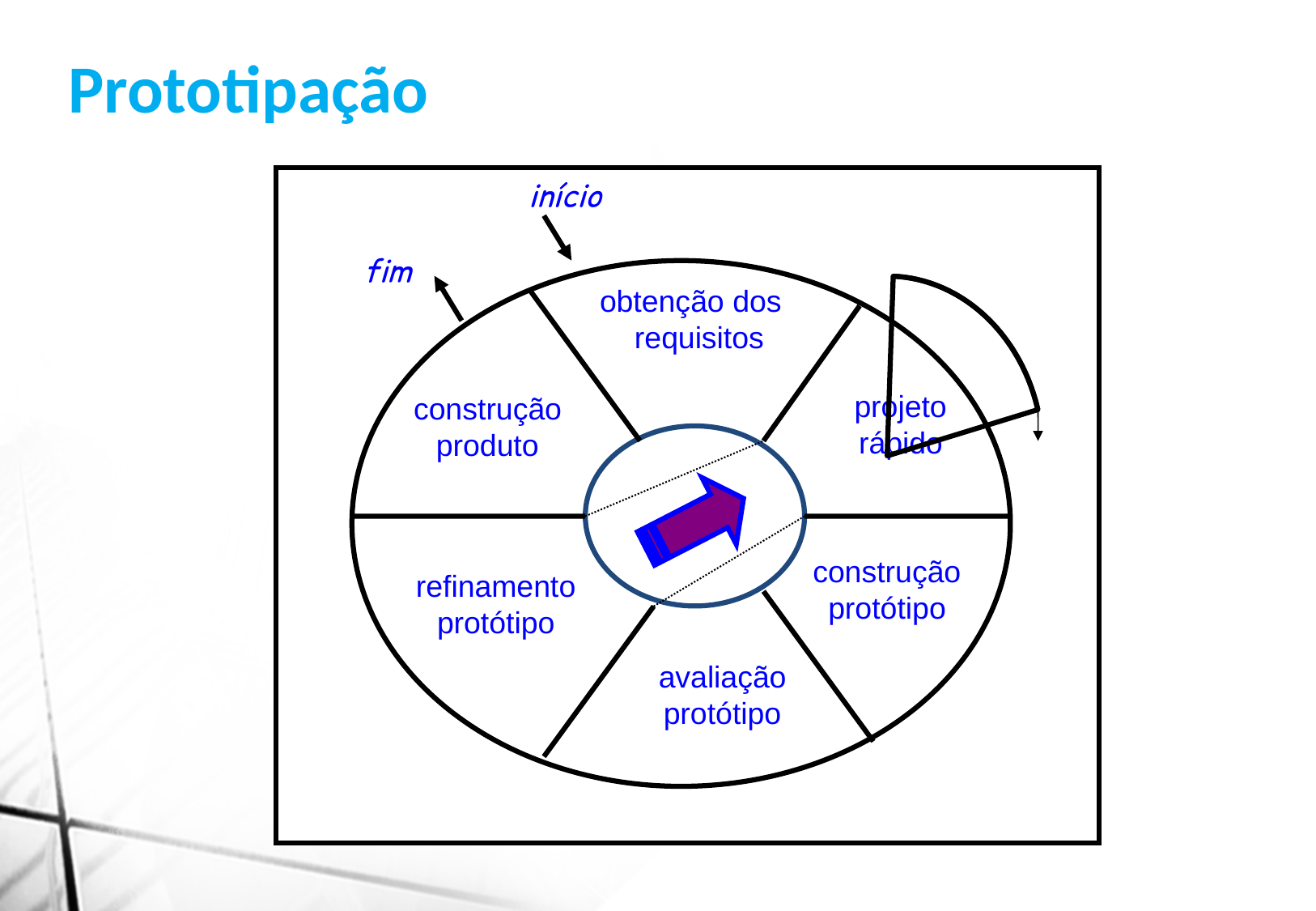

Prototipação

início

fim

obtenção dos   requisitos

projeto rápido
construção produto

construção protótipo
refinamento protótipo

avaliação protótipo